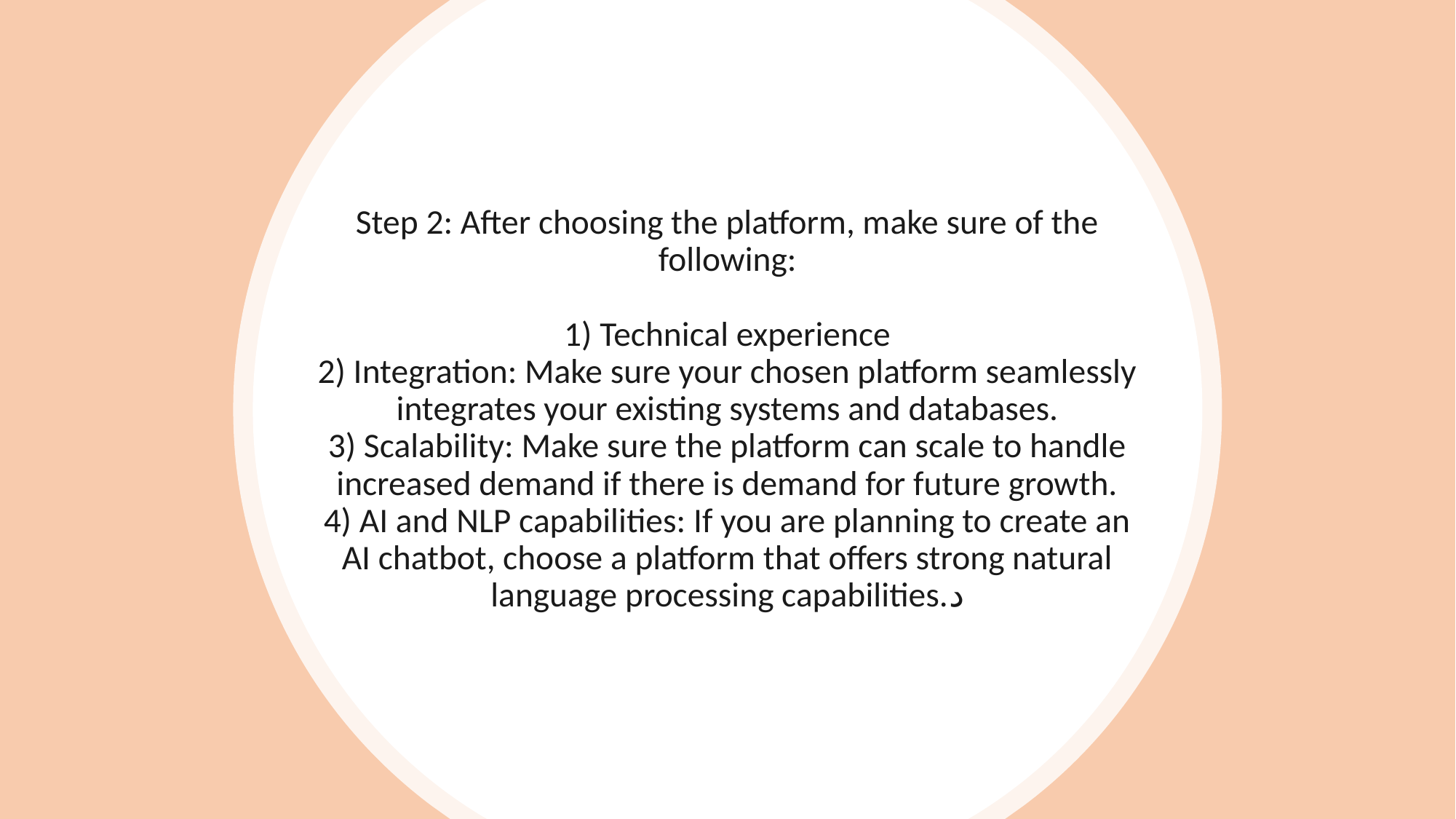

# Step 2: After choosing the platform, make sure of the following: 1) Technical experience 2) Integration: Make sure your chosen platform seamlessly integrates your existing systems and databases. 3) Scalability: Make sure the platform can scale to handle increased demand if there is demand for future growth. 4) AI and NLP capabilities: If you are planning to create an AI chatbot, choose a platform that offers strong natural language processing capabilities.د